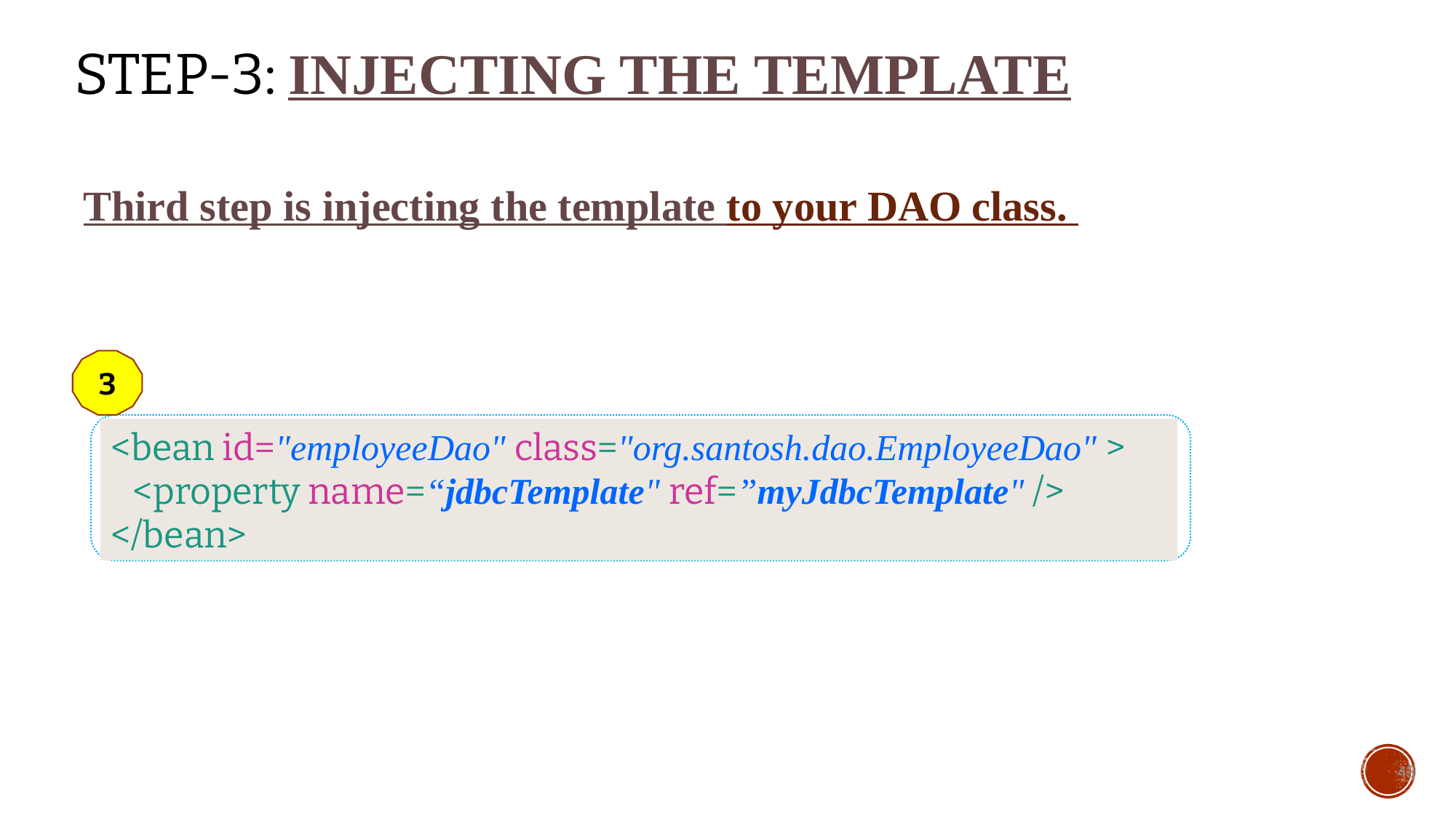

# Step-3: Injecting the template
Third step is injecting the template to your DAO class.
3

<bean id="employeeDao" class="org.santosh.dao.EmployeeDao" >
   <property name=“jdbcTemplate" ref=”myJdbcTemplate" />
</bean>
43